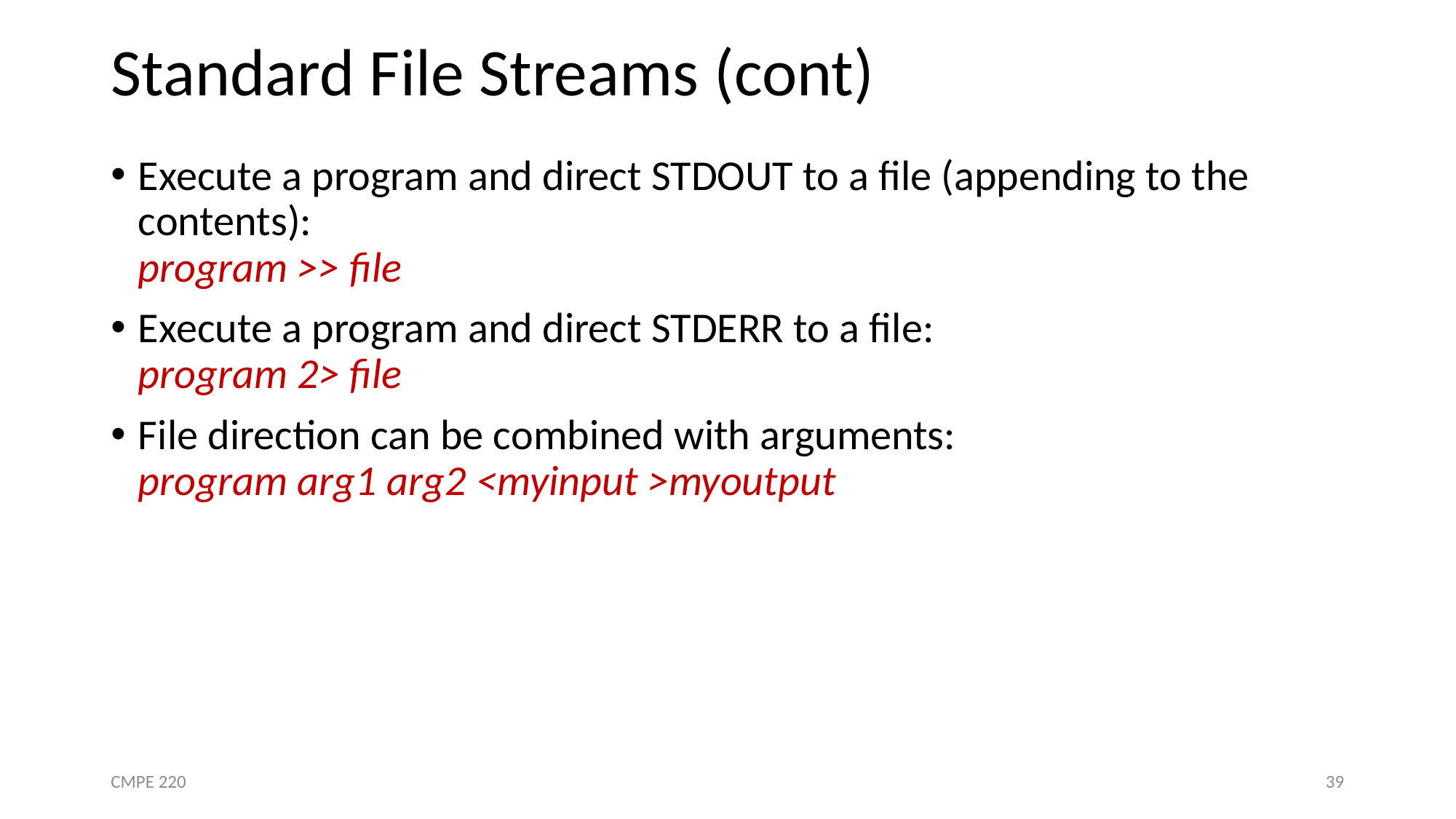

# Standard File Streams (cont)
Execute a program and direct STDOUT to a file (appending to the contents):
program >> file
Execute a program and direct STDERR to a file:
program 2> file
File direction can be combined with arguments:
program arg1 arg2 <myinput >myoutput

CMPE 220
39